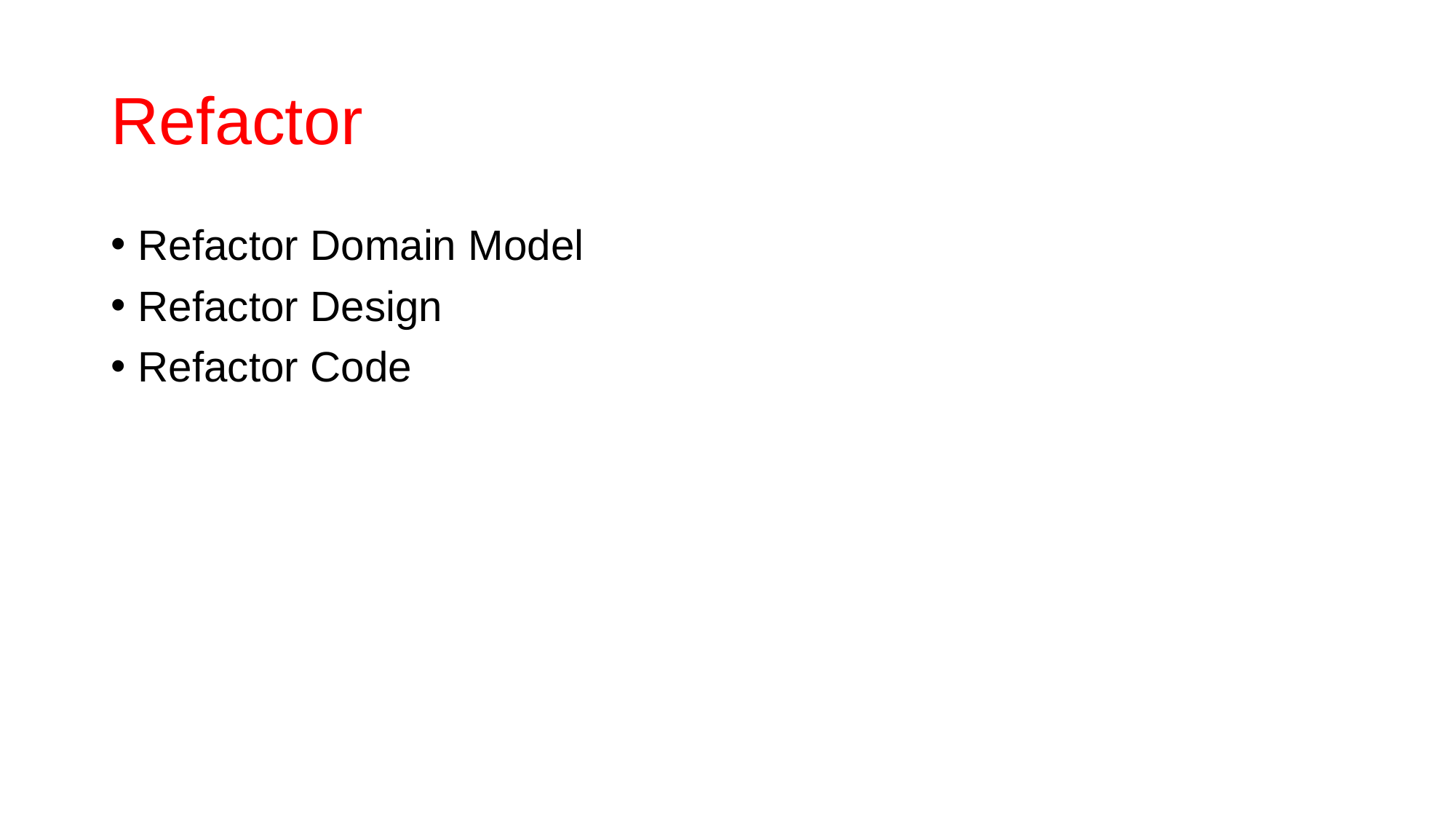

# Refactor
Refactor Domain Model
Refactor Design
Refactor Code